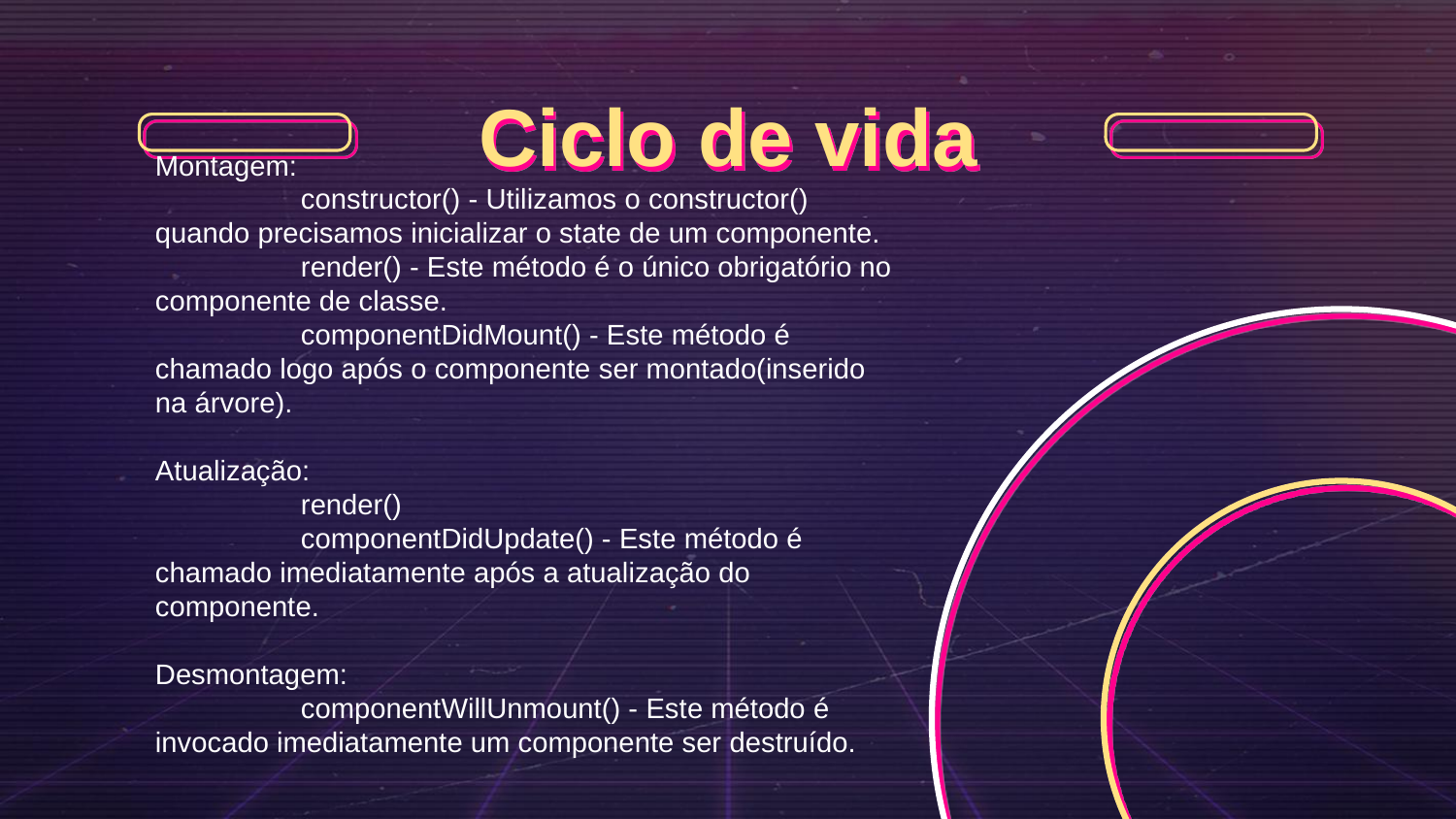

# Ciclo de vida
Montagem:
	constructor() - Utilizamos o constructor() quando precisamos inicializar o state de um componente.
	render() - Este método é o único obrigatório no componente de classe.
	componentDidMount() - Este método é chamado logo após o componente ser montado(inserido na árvore).

Atualização:
	render()
	componentDidUpdate() - Este método é chamado imediatamente após a atualização do componente.

Desmontagem:
	componentWillUnmount() - Este método é invocado imediatamente um componente ser destruído.